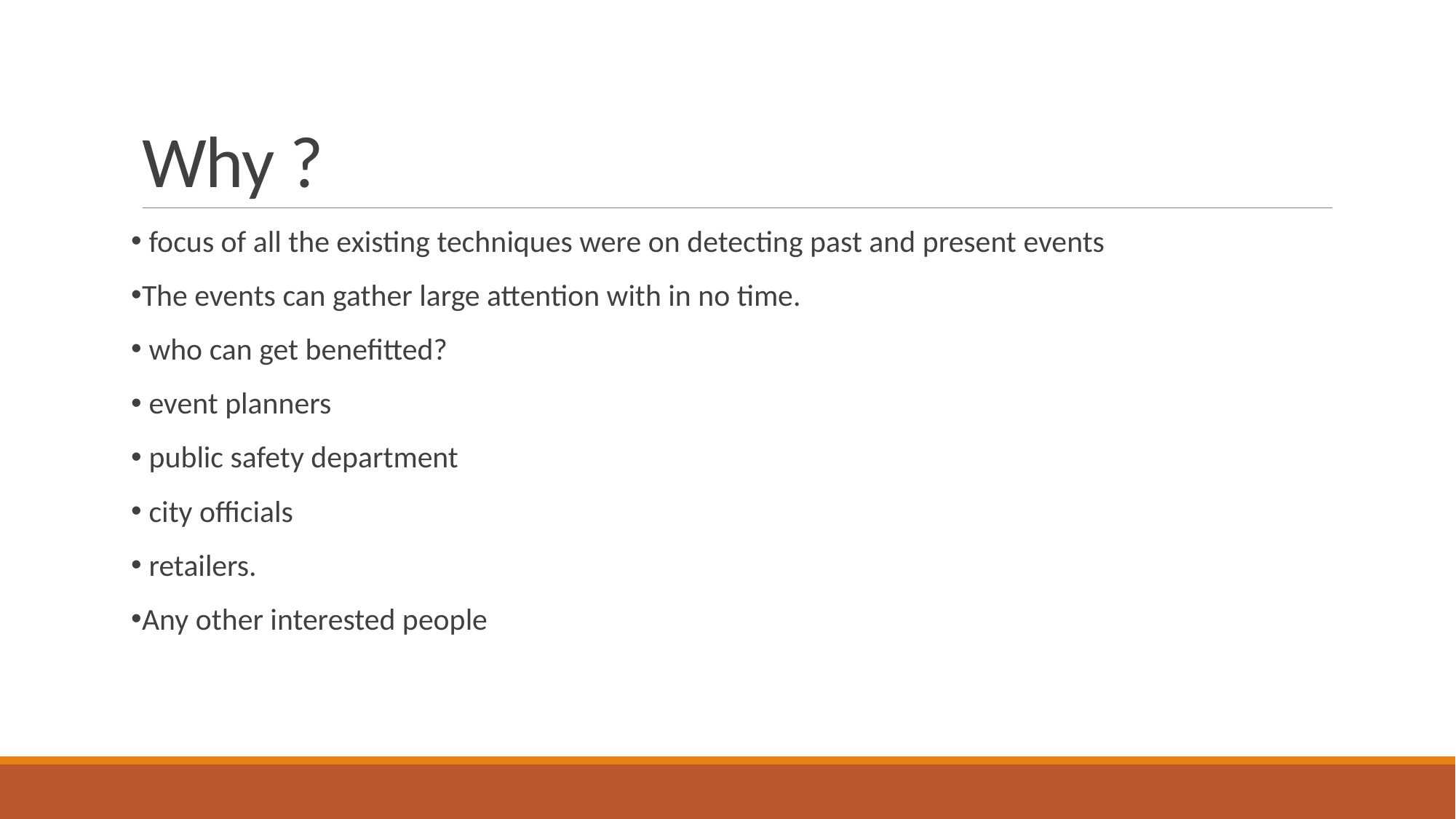

# Why ?
 focus of all the existing techniques were on detecting past and present events
The events can gather large attention with in no time.
 who can get benefitted?
 event planners
 public safety department
 city officials
 retailers.
Any other interested people